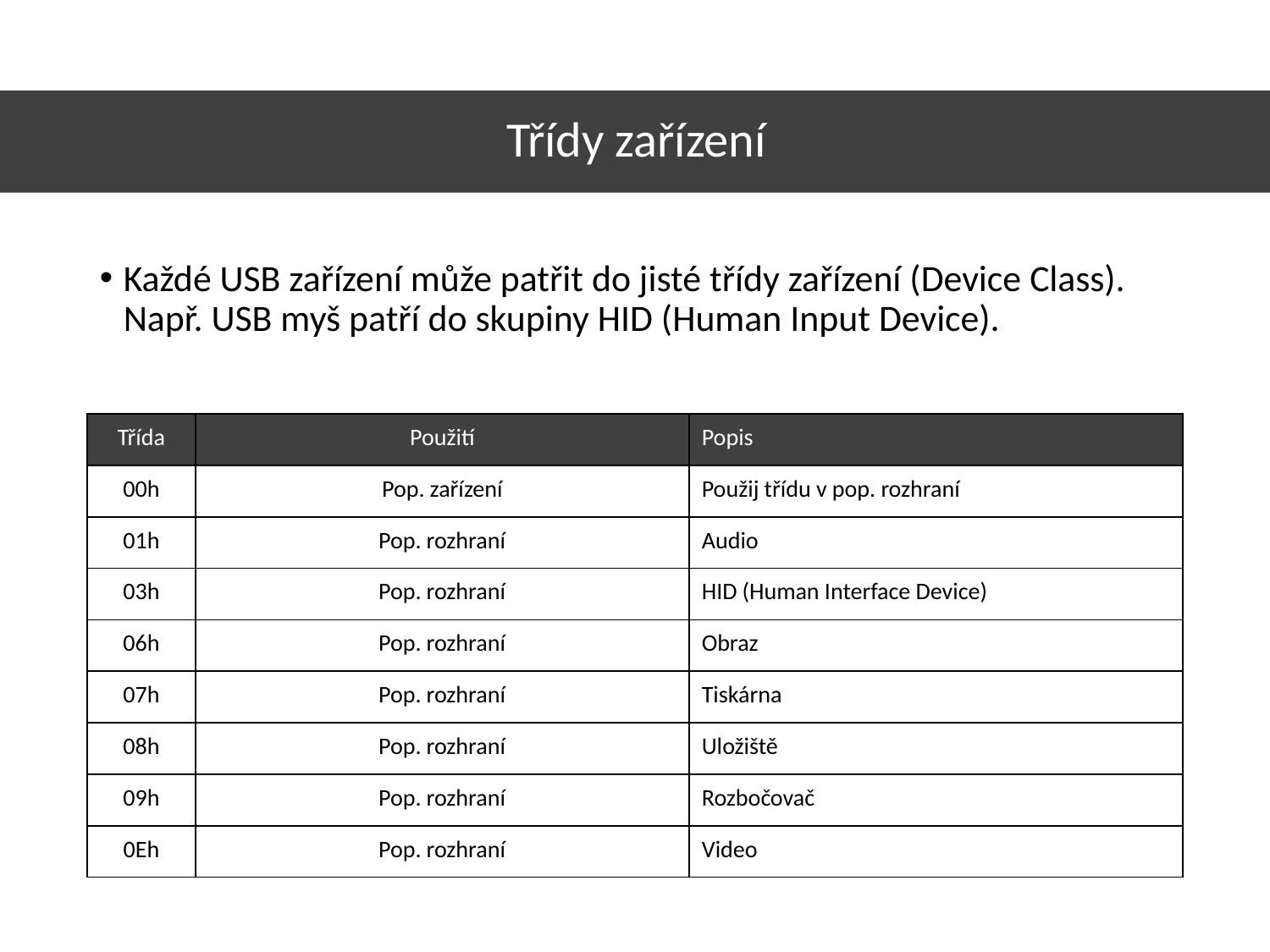

# Třídy zařízení

Každé USB zařízení může patřit do jisté třídy zařízení (Device Class). Např. USB myš patří do skupiny HID (Human Input Device).
| Třída | Použití | Popis |
| --- | --- | --- |
| 00h | Pop. zařízení | Použij třídu v pop. rozhraní |
| 01h | Pop. rozhraní | Audio |
| 03h | Pop. rozhraní | HID (Human Interface Device) |
| 06h | Pop. rozhraní | Obraz |
| 07h | Pop. rozhraní | Tiskárna |
| 08h | Pop. rozhraní | Uložiště |
| 09h | Pop. rozhraní | Rozbočovač |
| 0Eh | Pop. rozhraní | Video |